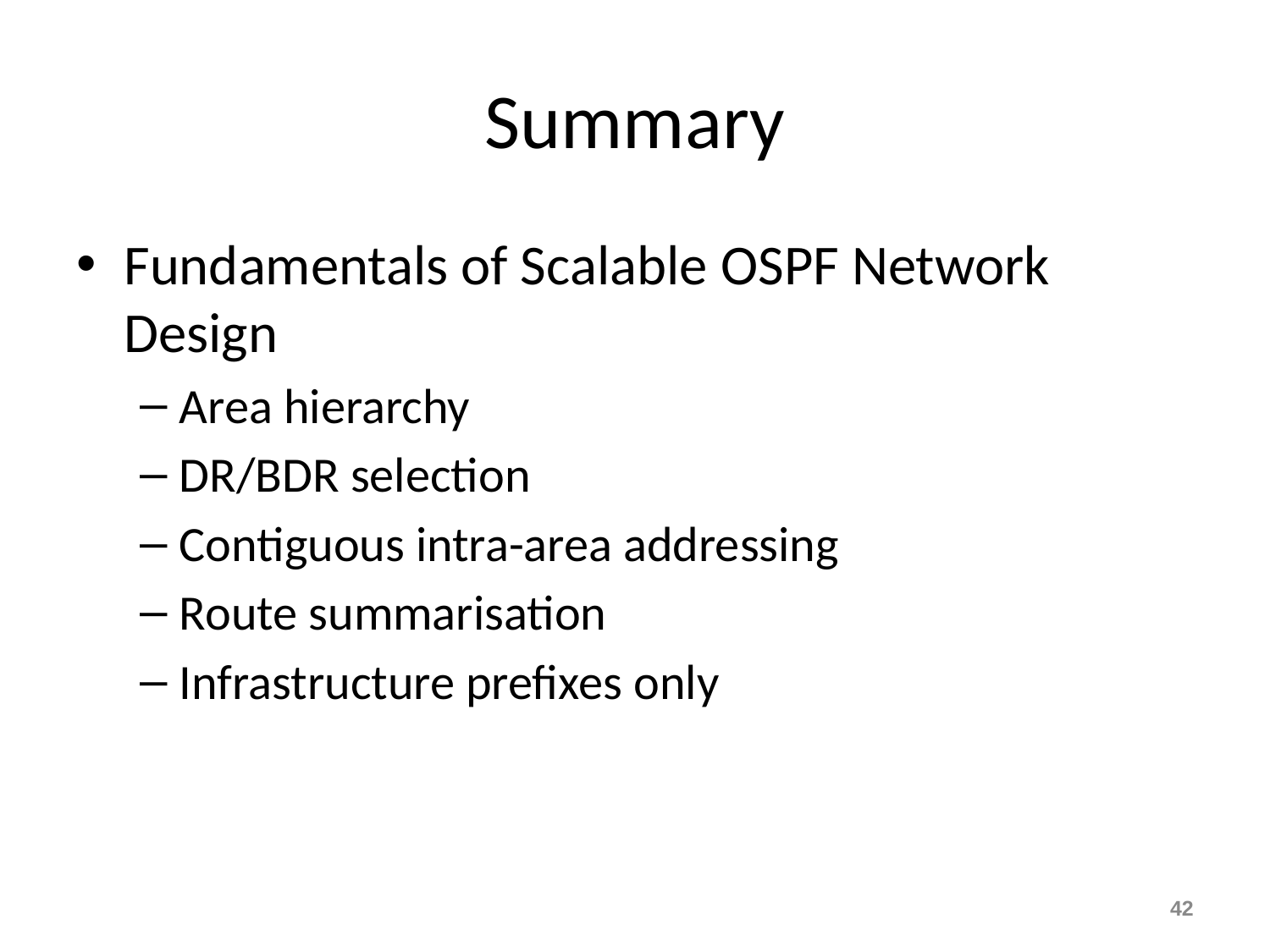

# Summary
Fundamentals of Scalable OSPF Network Design
Area hierarchy
DR/BDR selection
Contiguous intra-area addressing
Route summarisation
Infrastructure prefixes only

42